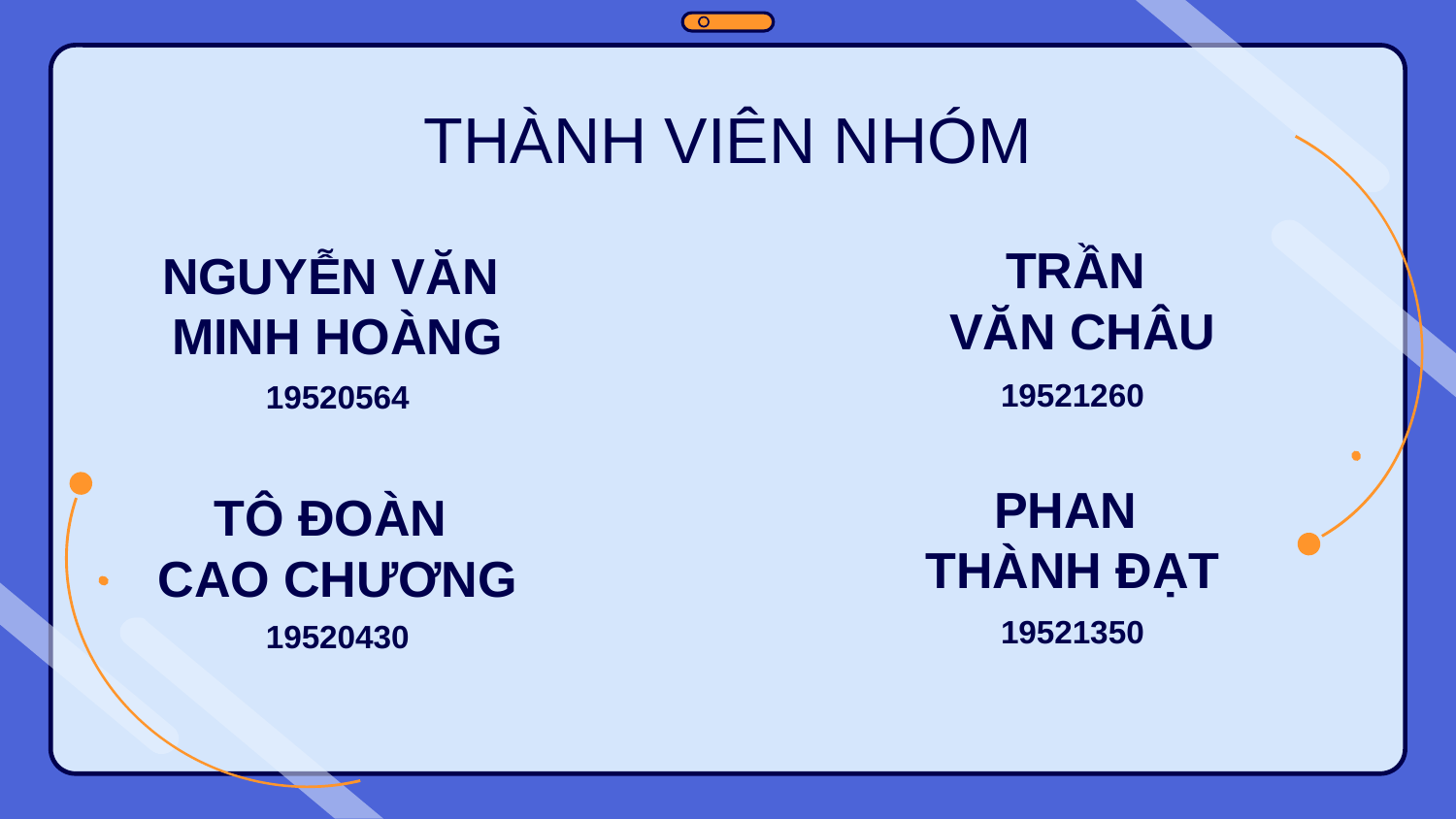

# THÀNH VIÊN NHÓM
TRẦN
VĂN CHÂU
NGUYỄN VĂN
MINH HOÀNG
19521260
19520564
PHAN
THÀNH ĐẠT
TÔ ĐOÀN
CAO CHƯƠNG
19521350
19520430